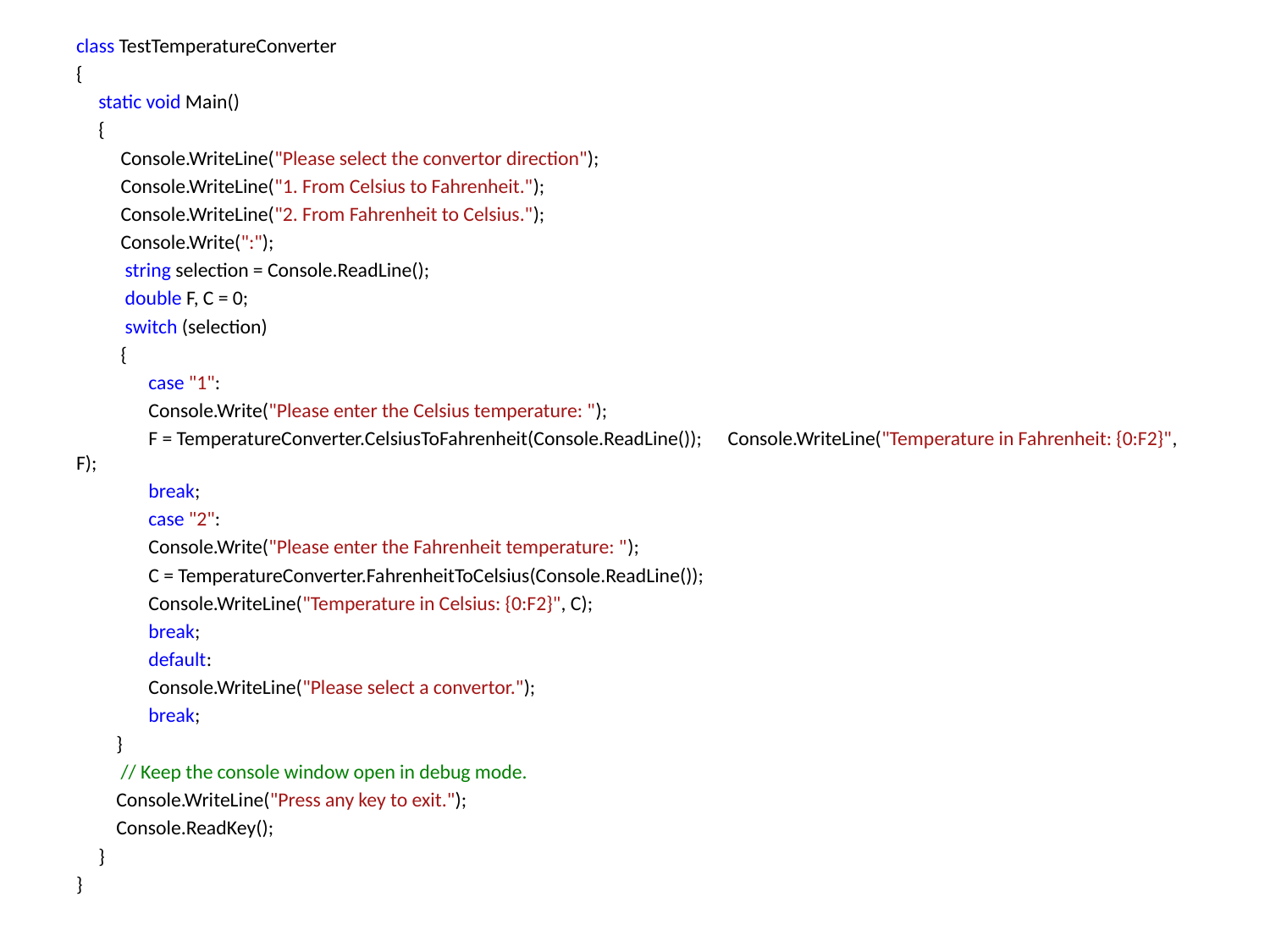

class TestTemperatureConverter
{
     static void Main()
     {
          Console.WriteLine("Please select the convertor direction");
          Console.WriteLine("1. From Celsius to Fahrenheit.");
          Console.WriteLine("2. From Fahrenheit to Celsius.");
          Console.Write(":");
           string selection = Console.ReadLine();
           double F, C = 0;
           switch (selection)
          {
	case "1":
		Console.Write("Please enter the Celsius temperature: ");
		F = TemperatureConverter.CelsiusToFahrenheit(Console.ReadLine());    			Console.WriteLine("Temperature in Fahrenheit: {0:F2}", F);
 		break;
	case "2":
		Console.Write("Please enter the Fahrenheit temperature: ");
		C = TemperatureConverter.FahrenheitToCelsius(Console.ReadLine());
		Console.WriteLine("Temperature in Celsius: {0:F2}", C);
		break;
	default:
		Console.WriteLine("Please select a convertor.");
		break;
         }
          // Keep the console window open in debug mode.
         Console.WriteLine("Press any key to exit.");
         Console.ReadKey();
     }
}